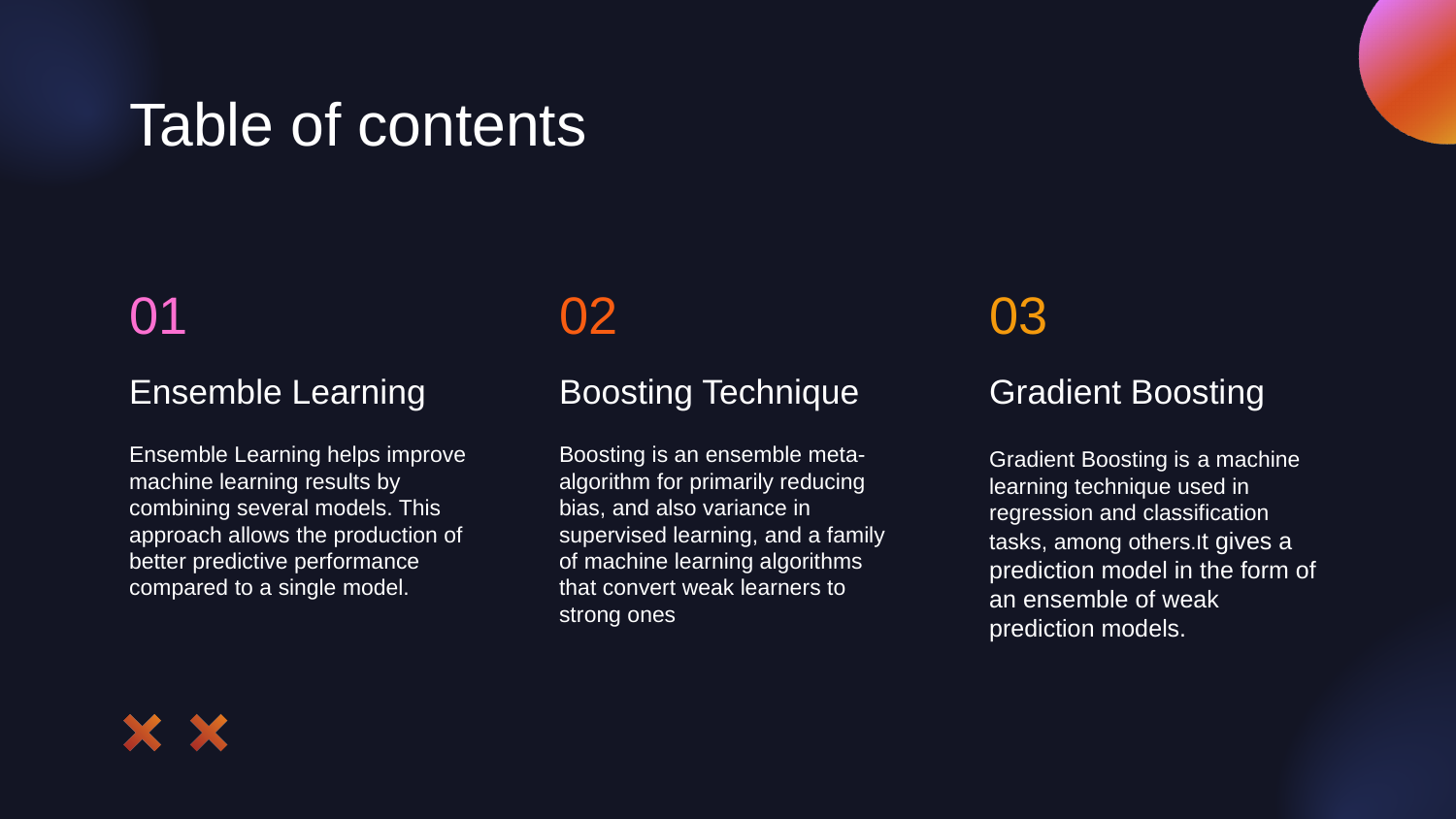

# Table of contents
01
02
03
Ensemble Learning
Boosting Technique
Gradient Boosting
Boosting is an ensemble meta-algorithm for primarily reducing bias, and also variance in supervised learning, and a family of machine learning algorithms that convert weak learners to strong ones
Ensemble Learning helps improve machine learning results by combining several models. This approach allows the production of better predictive performance compared to a single model.
Gradient Boosting is a machine learning technique used in regression and classification tasks, among others.It gives a prediction model in the form of an ensemble of weak prediction models.